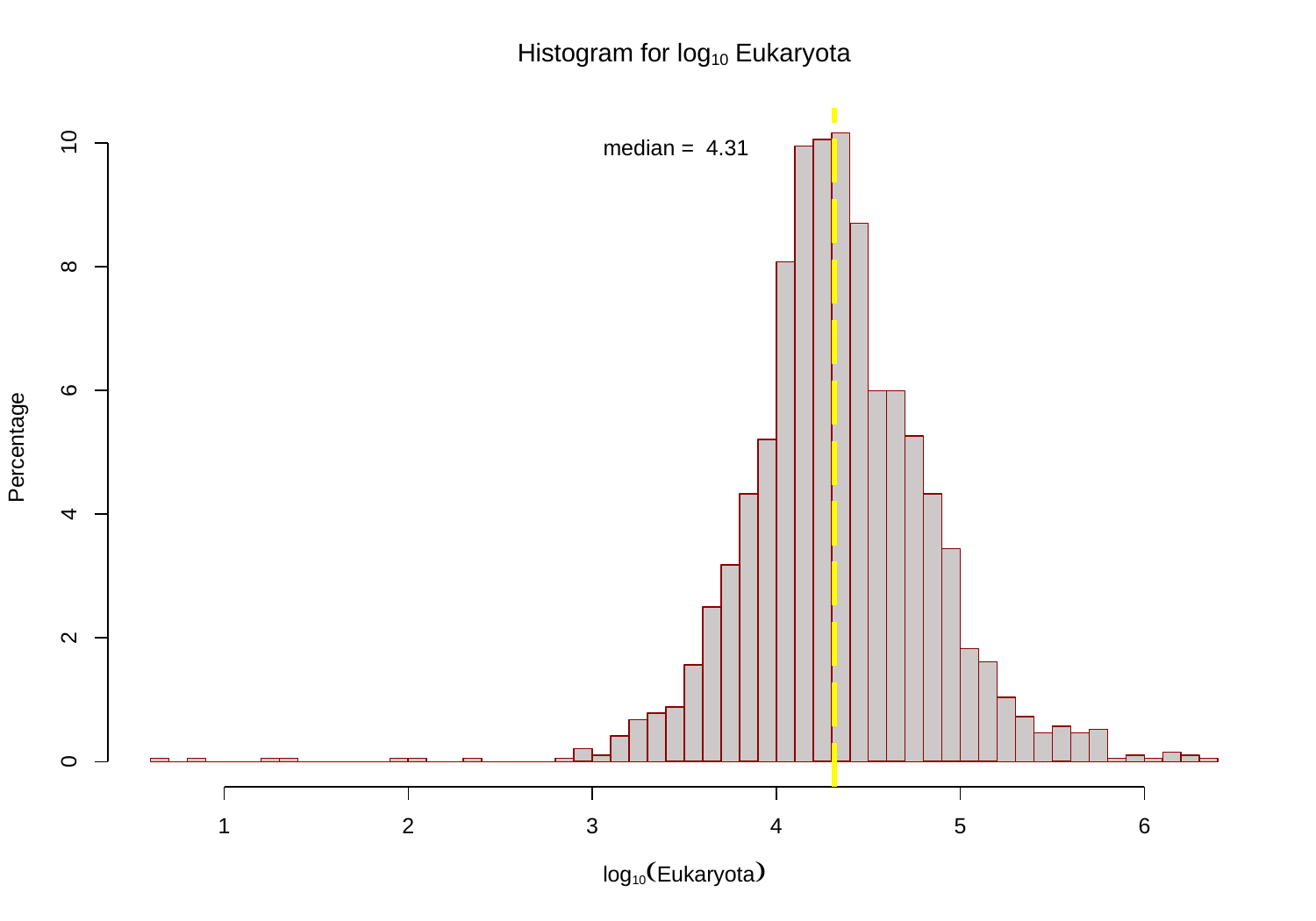

Histogram for log10 Eukaryota

median = 4.31

10

8

6
Percentage

4

2

0

1
2
3
4
5
6
log10(Eukaryota)